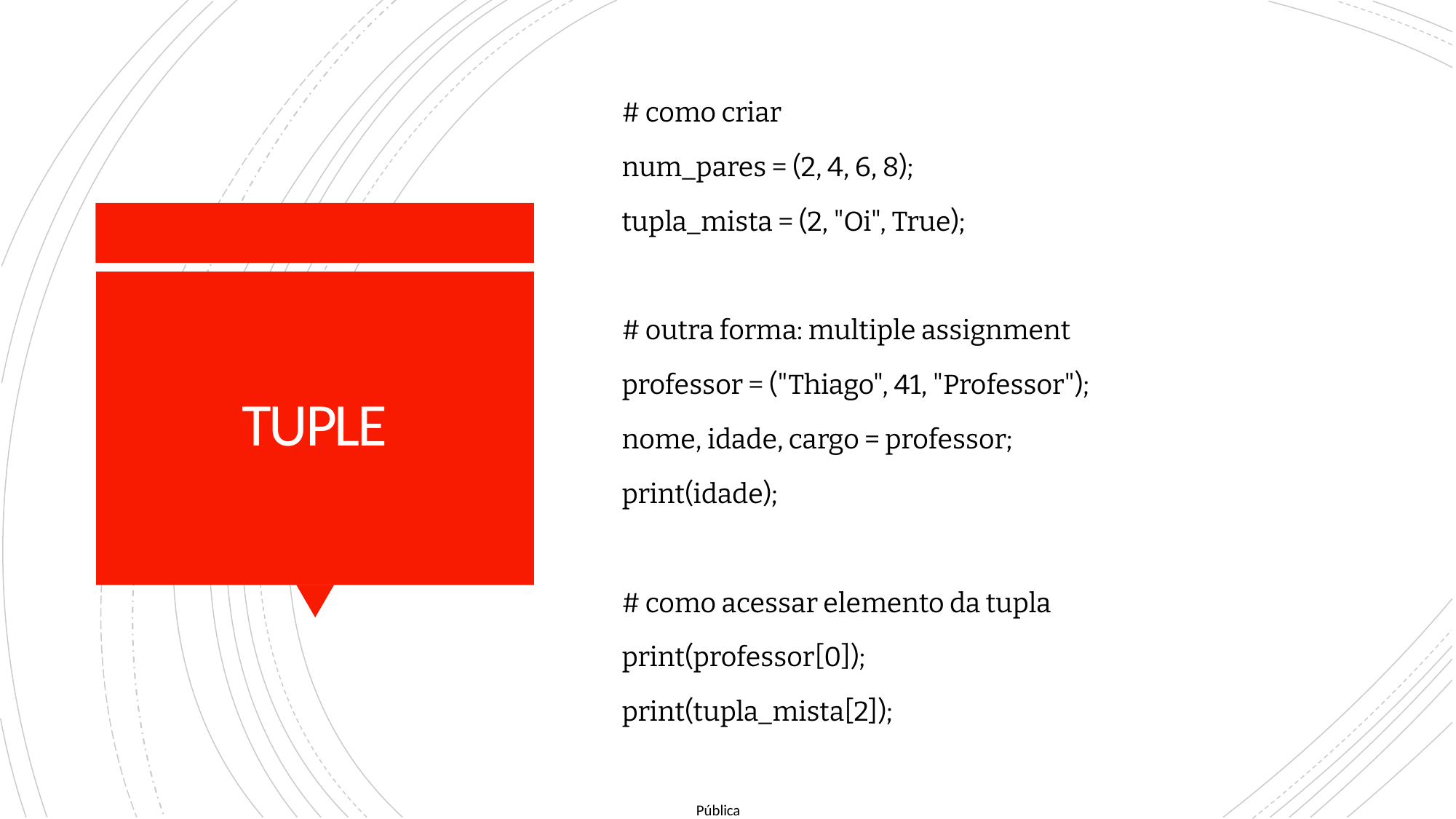

# como criar
num_pares = (2, 4, 6, 8);
tupla_mista = (2, "Oi", True);

# outra forma: multiple assignment
professor = ("Thiago", 41, "Professor");
nome, idade, cargo = professor;
print(idade);

# como acessar elemento da tupla
print(professor[0]);
print(tupla_mista[2]);
# TUPLE